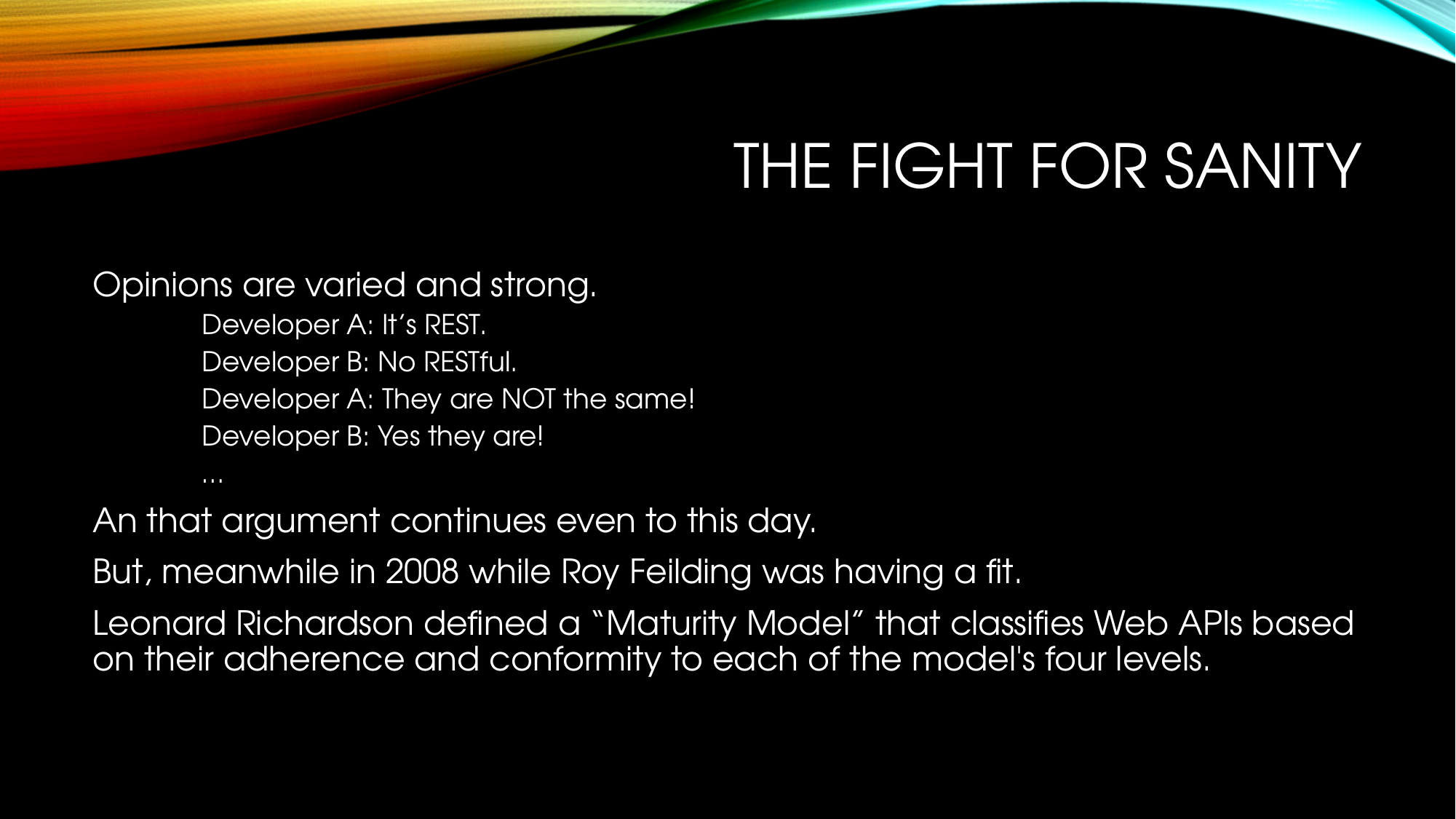

# The fight for sanity
Opinions are varied and strong.
Developer A: It’s REST.
Developer B: No RESTful.
Developer A: They are NOT the same!
Developer B: Yes they are!
…
An that argument continues even to this day.
But, meanwhile in 2008 while Roy Feilding was having a fit.
Leonard Richardson defined a “Maturity Model” that classifies Web APIs based on their adherence and conformity to each of the model's four levels.